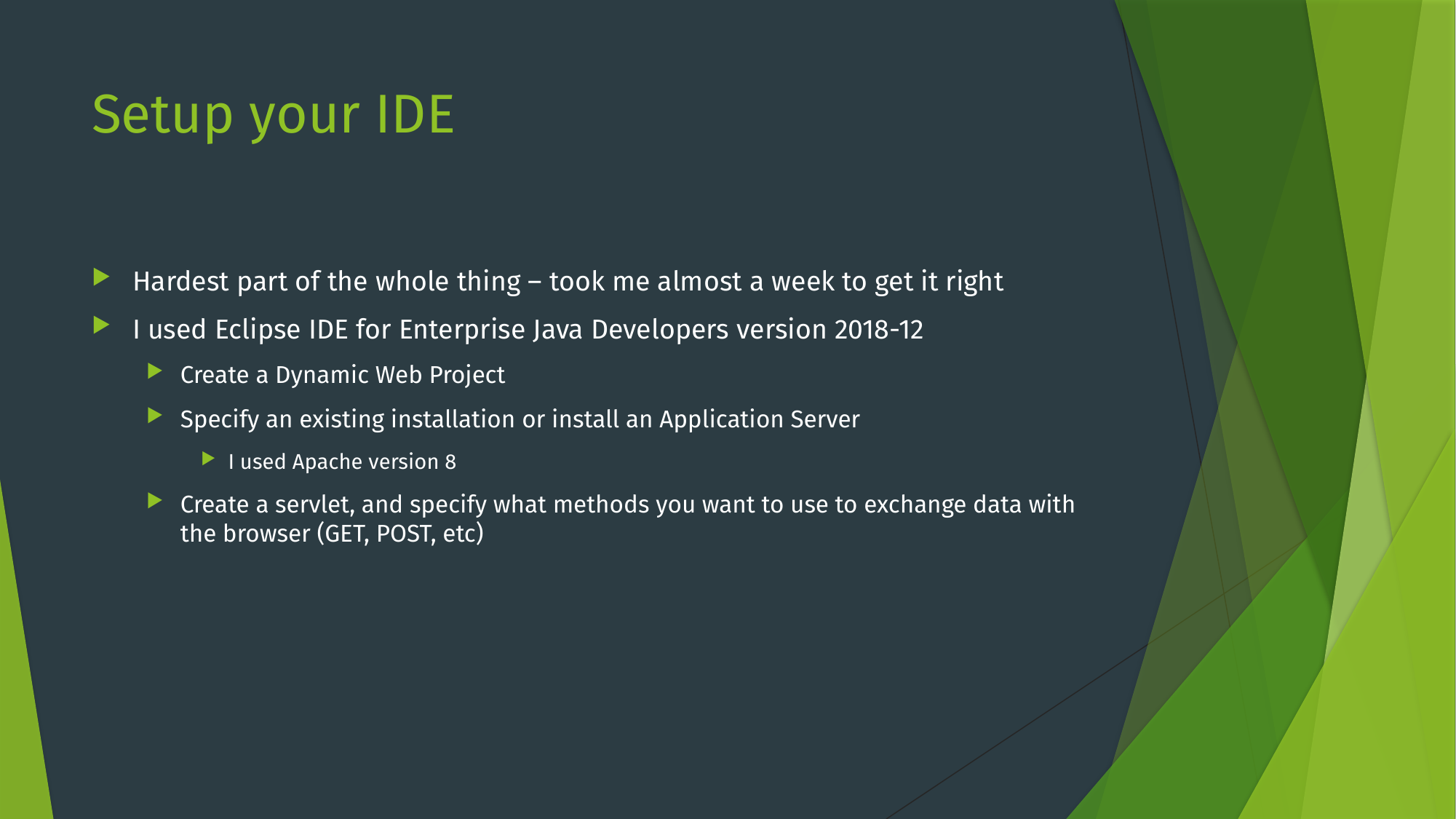

# Setup your IDE
Hardest part of the whole thing – took me almost a week to get it right
I used Eclipse IDE for Enterprise Java Developers version 2018-12
Create a Dynamic Web Project
Specify an existing installation or install an Application Server
I used Apache version 8
Create a servlet, and specify what methods you want to use to exchange data with the browser (GET, POST, etc)